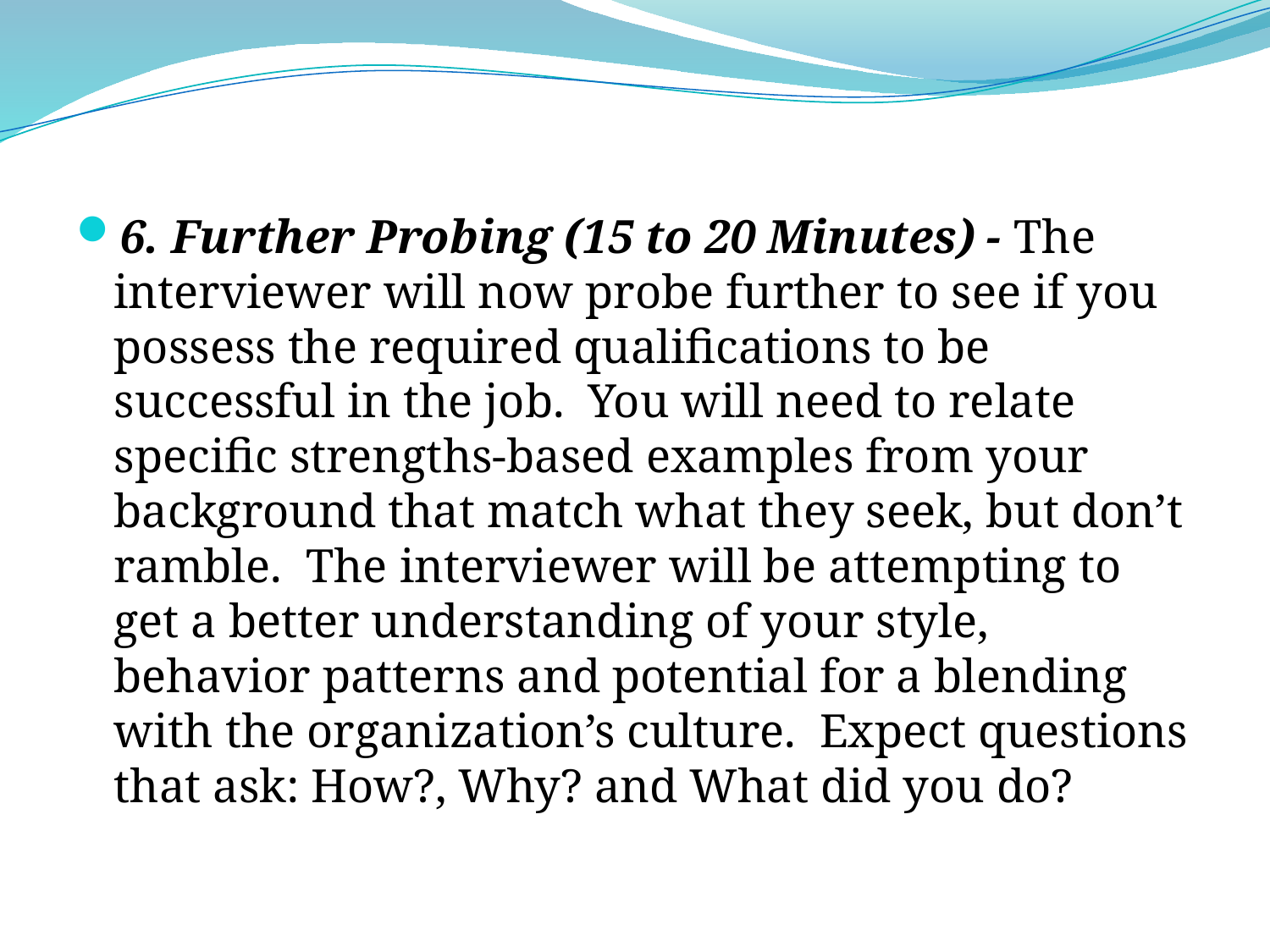

6. Further Probing (15 to 20 Minutes) - The interviewer will now probe further to see if you possess the required qualifications to be successful in the job.  You will need to relate specific strengths-based examples from your background that match what they seek, but don’t ramble.  The interviewer will be attempting to get a better understanding of your style, behavior patterns and potential for a blending with the organization’s culture.  Expect questions that ask: How?, Why? and What did you do?